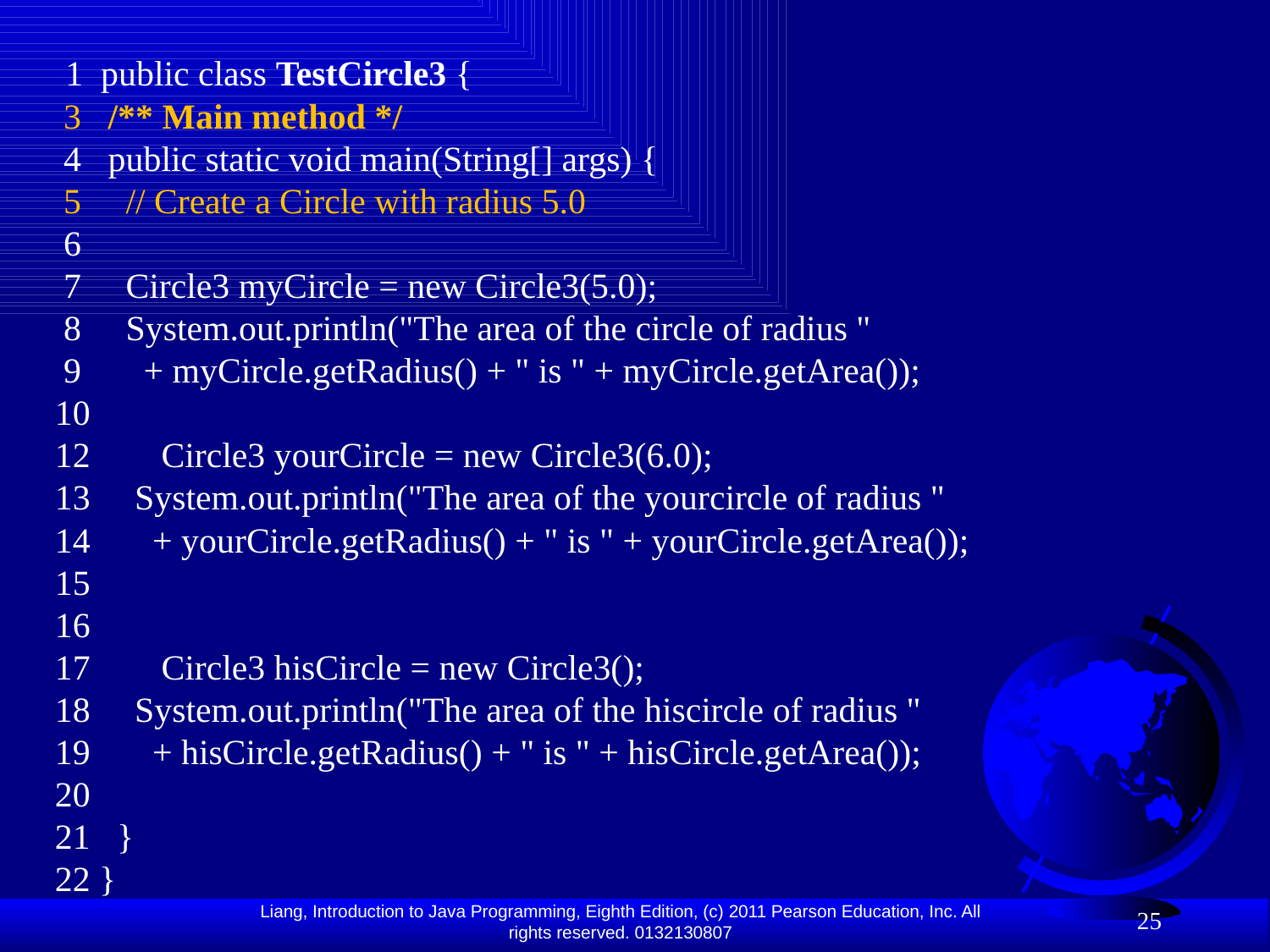

1  public class TestCircle3 {
 3   /** Main method */
 4   public static void main(String[] args) {
 5     // Create a Circle with radius 5.0
 6
 7     Circle3 myCircle = new Circle3(5.0);
 8     System.out.println("The area of the circle of radius "
 9       + myCircle.getRadius() + " is " + myCircle.getArea());
10
12        Circle3 yourCircle = new Circle3(6.0);
13     System.out.println("The area of the yourcircle of radius "
14       + yourCircle.getRadius() + " is " + yourCircle.getArea());
15
16
17        Circle3 hisCircle = new Circle3();
18     System.out.println("The area of the hiscircle of radius "
19       + hisCircle.getRadius() + " is " + hisCircle.getArea());
20
21   }
22 }
25